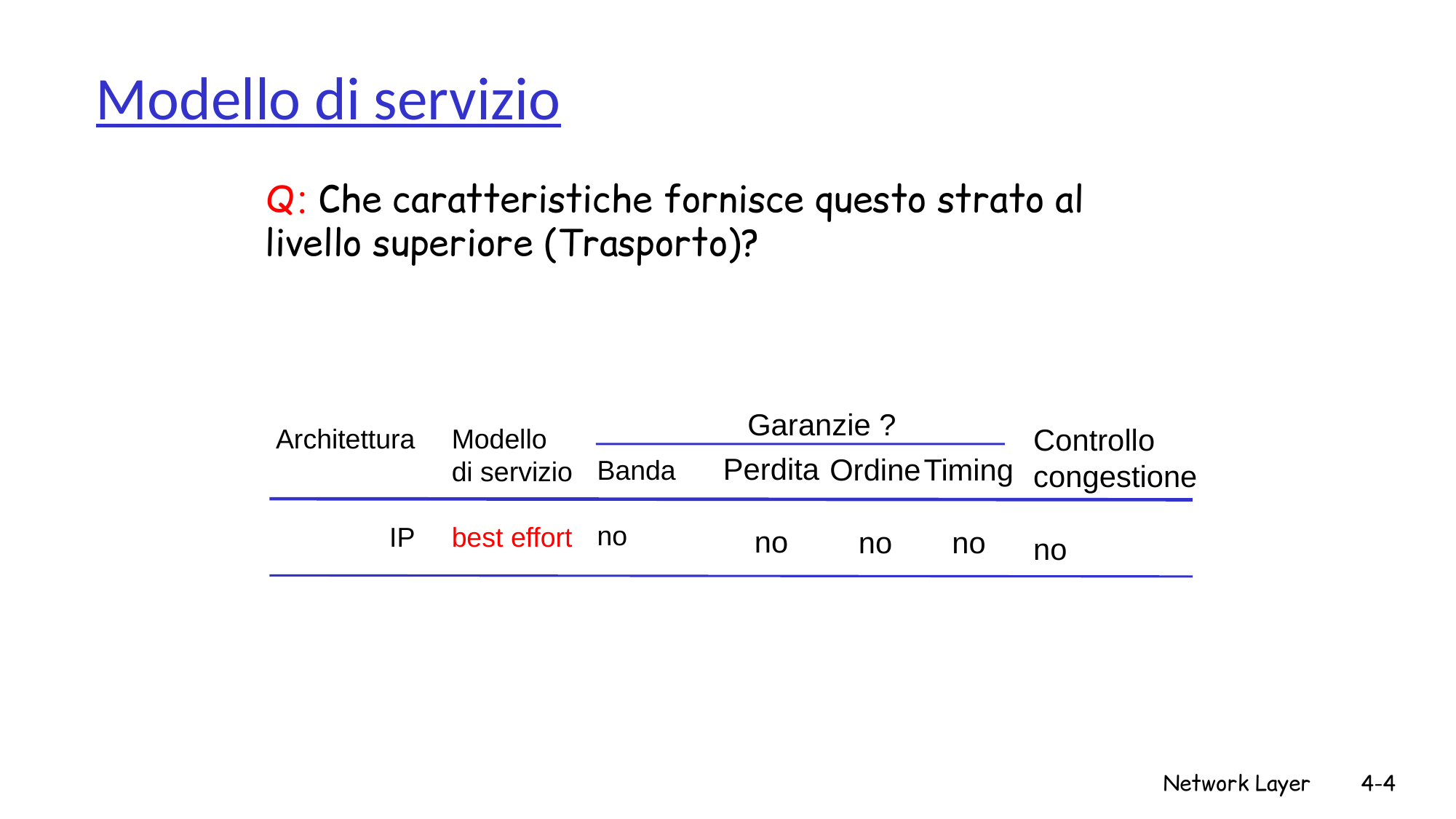

# Modello di servizio
Q: Che caratteristiche fornisce questo strato al livello superiore (Trasporto)?
Garanzie ?
Controllo
congestione

no
Architettura

IP

Modello
di servizio

best effort

Perdita

no

Ordine

no

Timing

no

Banda

no

Network Layer
4-4